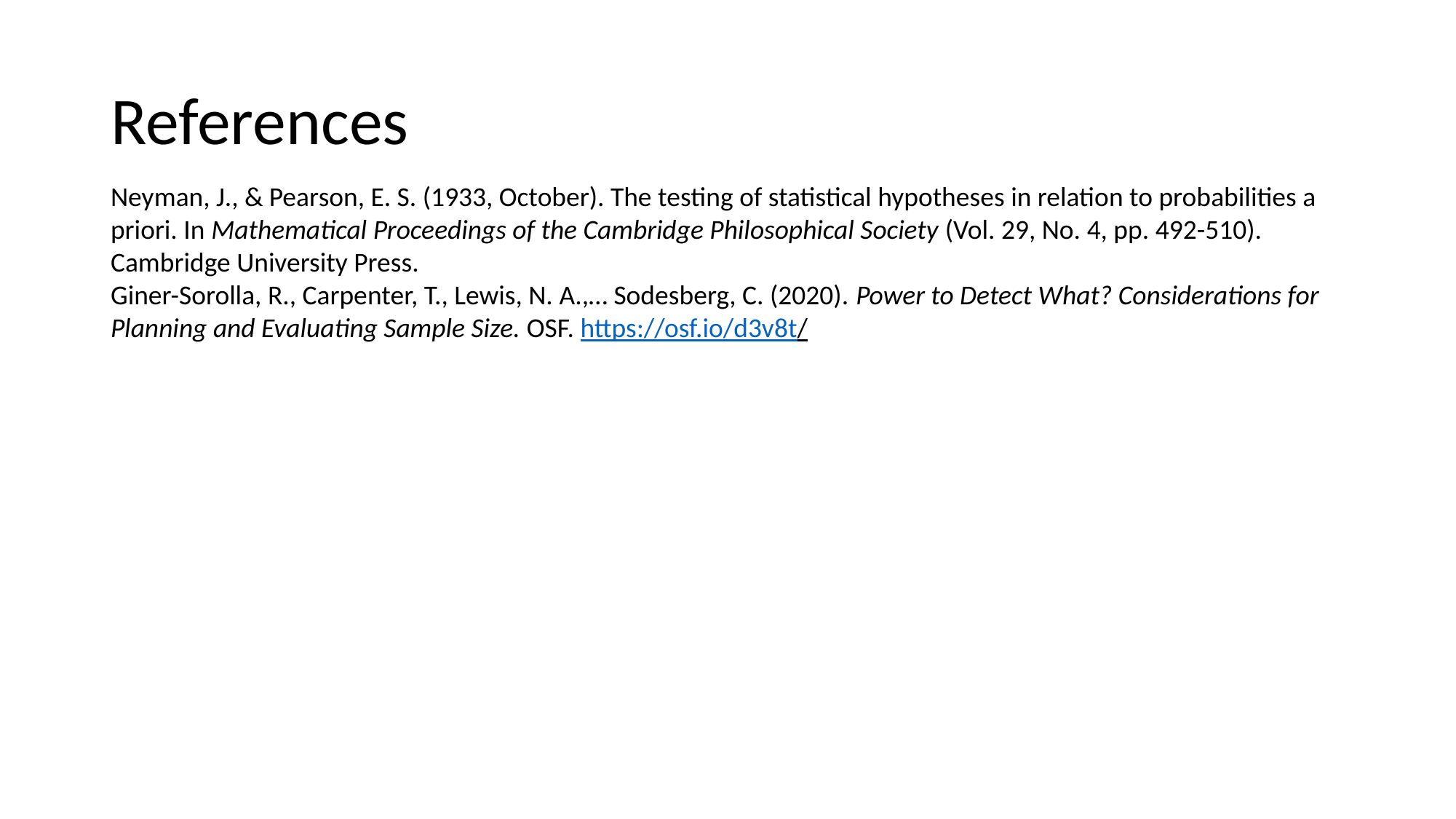

# References
Neyman, J., & Pearson, E. S. (1933, October). The testing of statistical hypotheses in relation to probabilities a priori. In Mathematical Proceedings of the Cambridge Philosophical Society (Vol. 29, No. 4, pp. 492-510). Cambridge University Press.
Giner-Sorolla, R., Carpenter, T., Lewis, N. A.,… Sodesberg, C. (2020). Power to Detect What? Considerations for Planning and Evaluating Sample Size. OSF. https://osf.io/d3v8t/